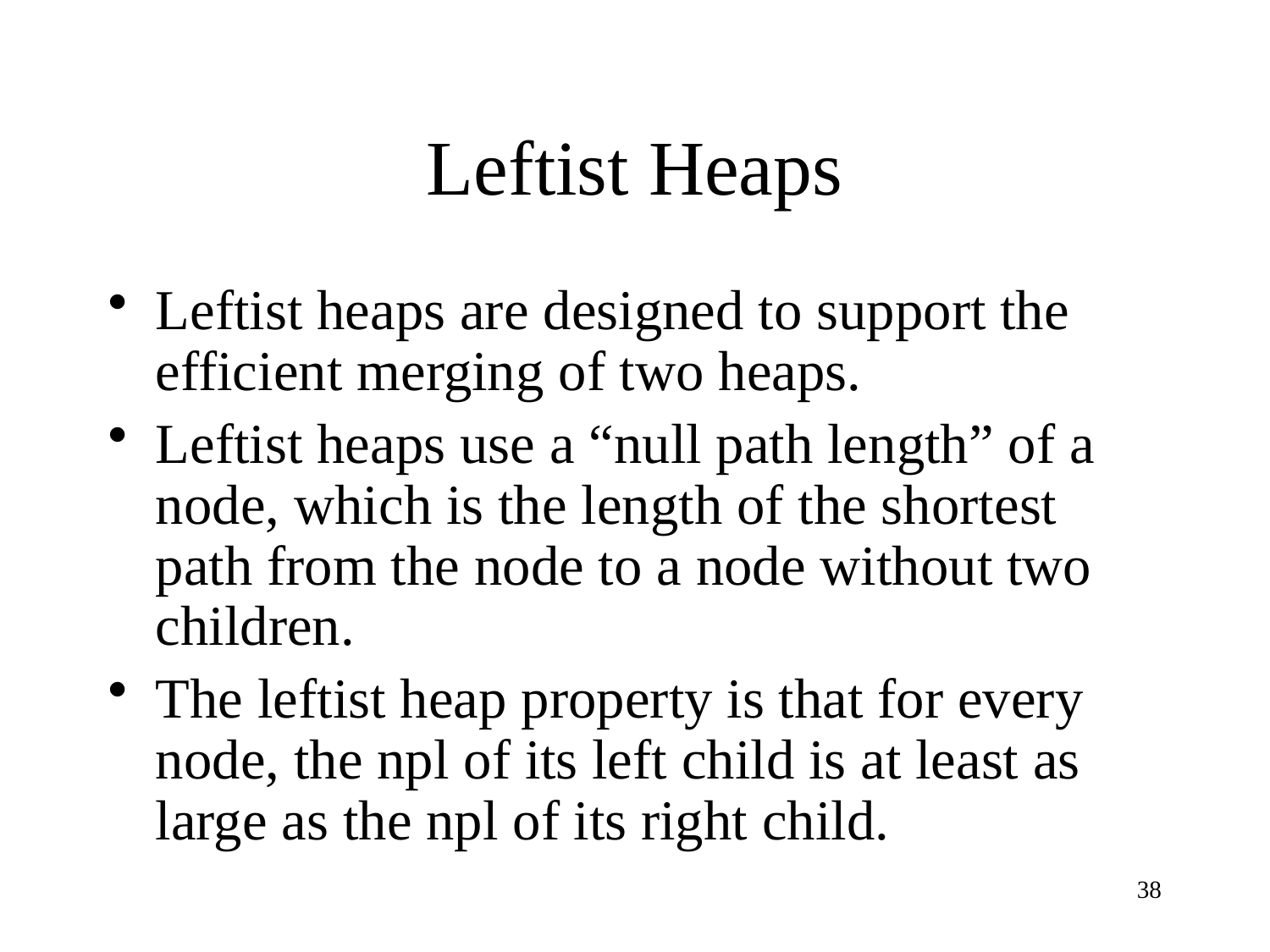

# Leftist Heaps
Leftist heaps are designed to support the efficient merging of two heaps.
Leftist heaps use a “null path length” of a node, which is the length of the shortest path from the node to a node without two children.
The leftist heap property is that for every node, the npl of its left child is at least as large as the npl of its right child.
38